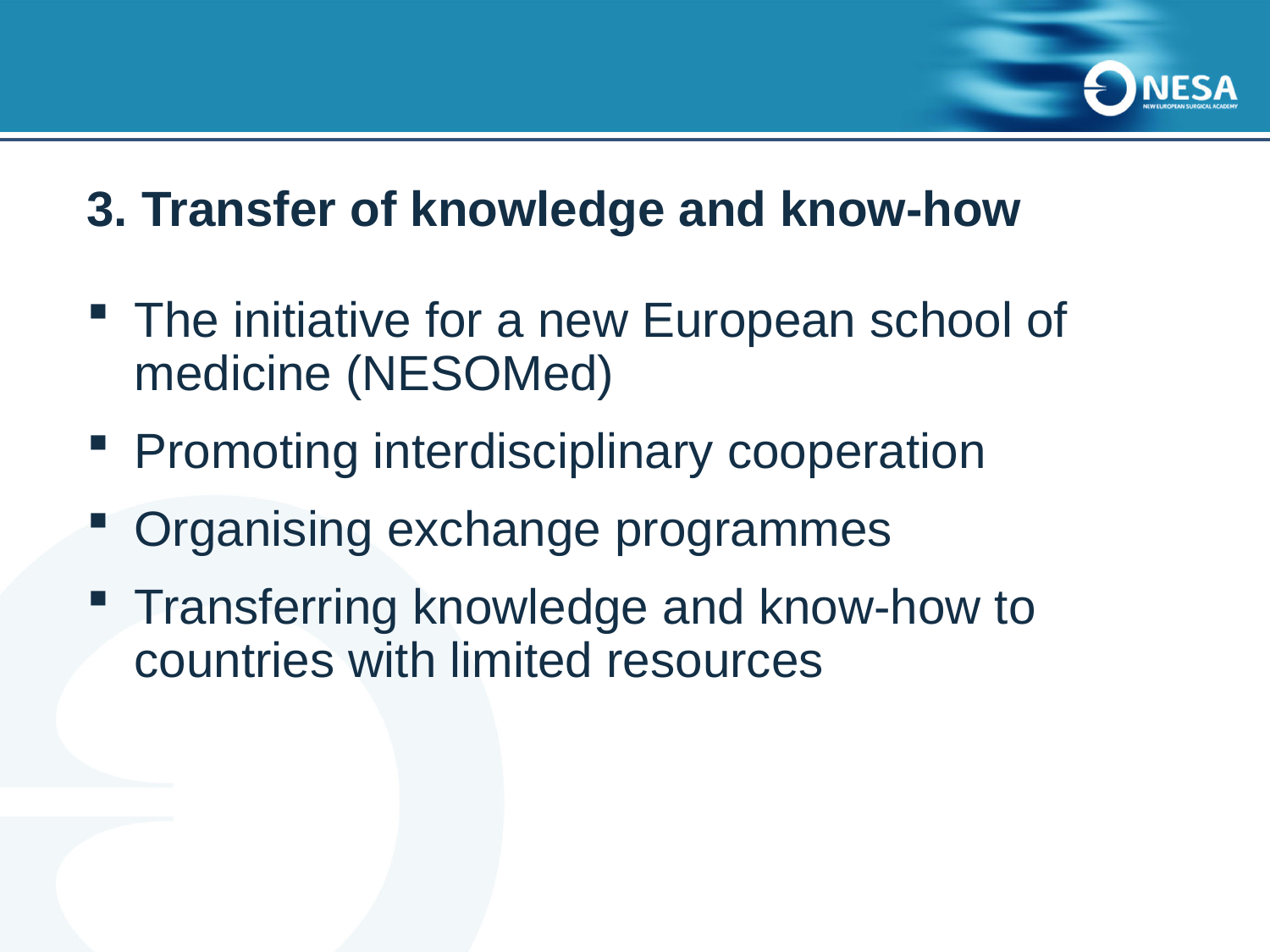

3. Transfer of knowledge and know-how
The initiative for a new European school of medicine (NESOMed)
Promoting interdisciplinary cooperation
Organising exchange programmes
Transferring knowledge and know-how to
countries with limited resources